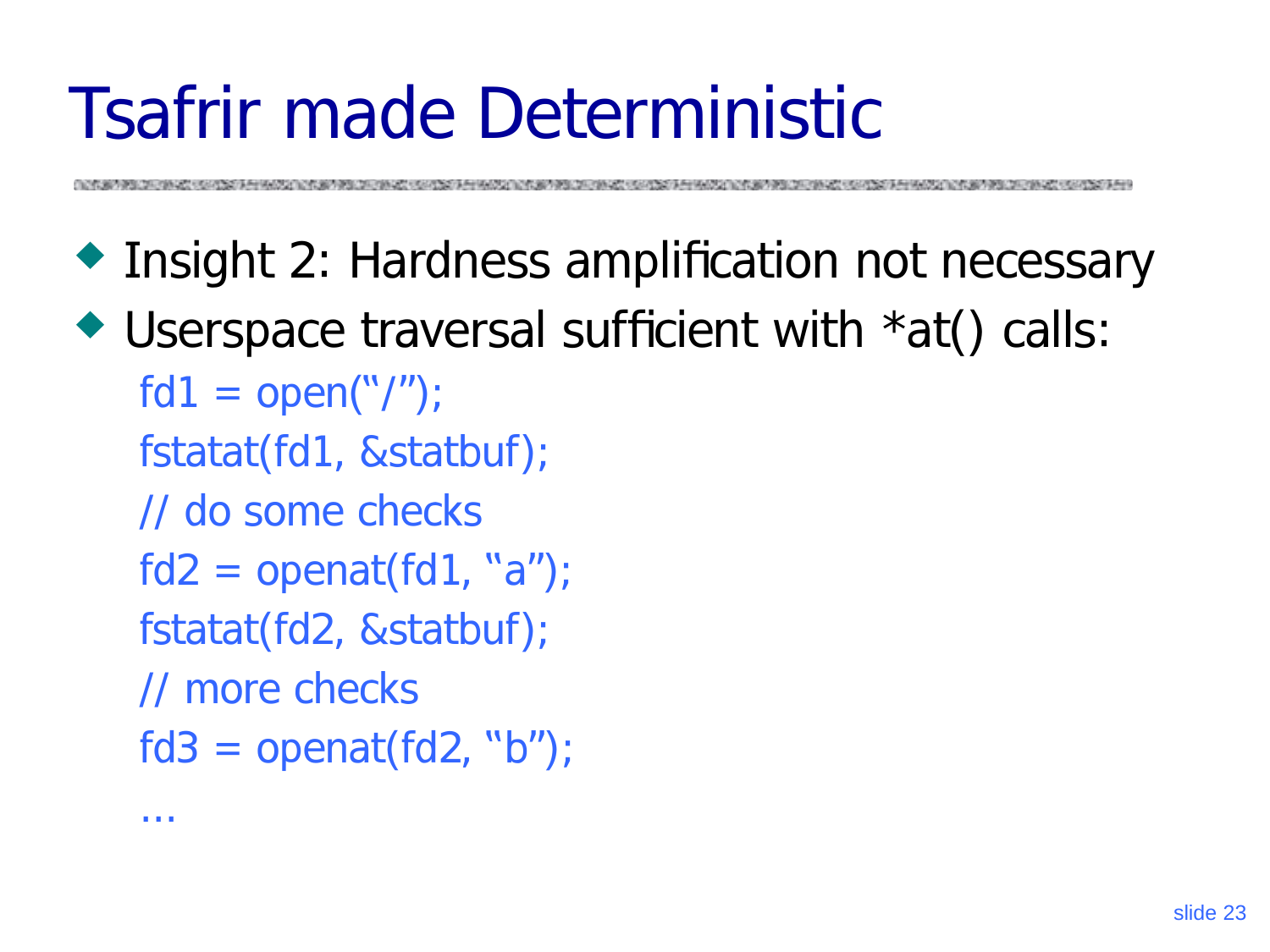

# Tsafrir made Deterministic
Insight 2: Hardness amplification not necessary
Userspace traversal sufficient with *at() calls:
fd1 = open(“/”);
fstatat(fd1, &statbuf);
// do some checks
fd2 = openat(fd1, “a”);
fstatat(fd2, &statbuf);
// more checks
fd3 = openat(fd2, “b”);
...

slide 23